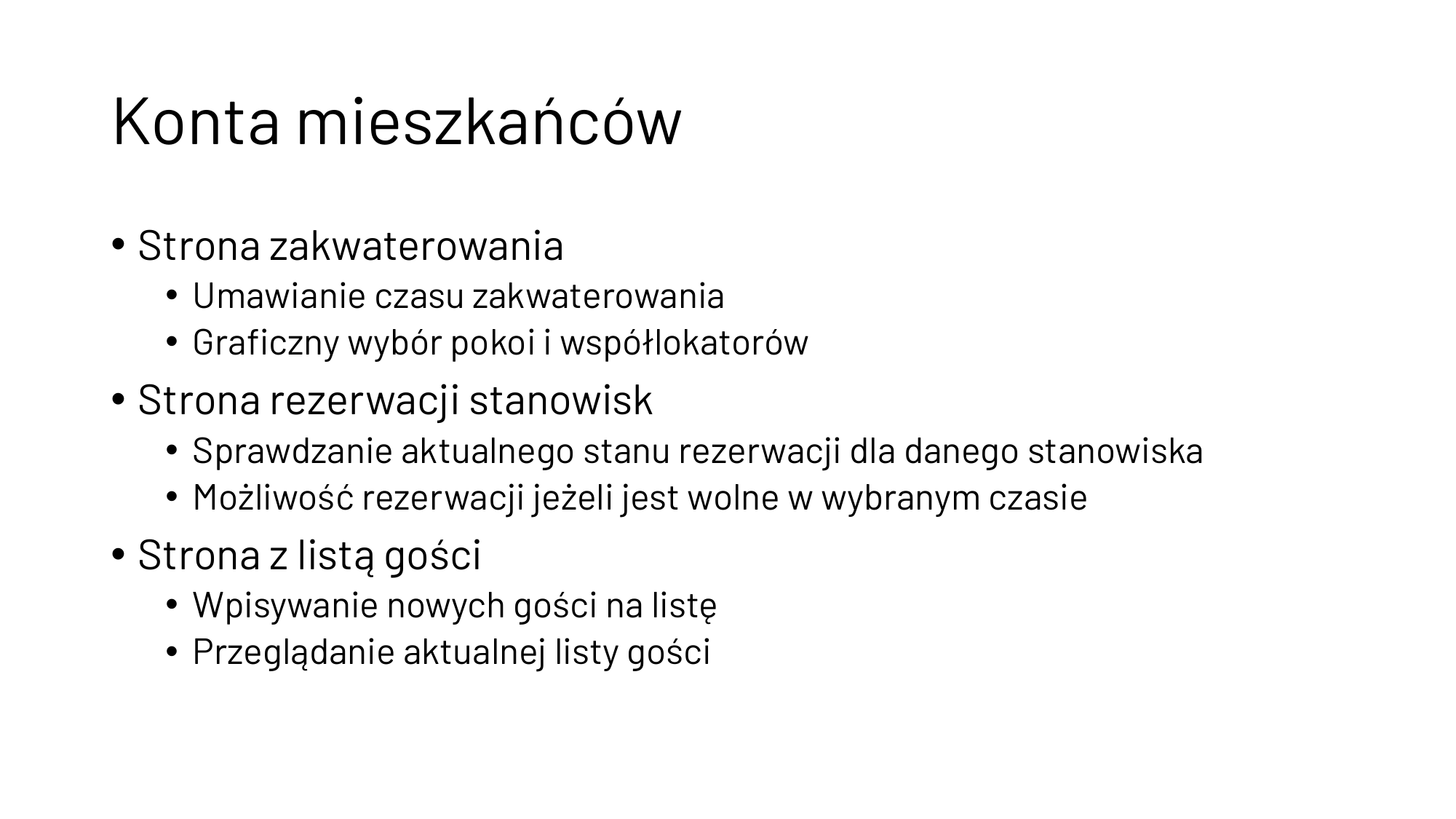

# Konta mieszkańców
Strona zakwaterowania
Umawianie czasu zakwaterowania
Graficzny wybór pokoi i współlokatorów
Strona rezerwacji stanowisk
Sprawdzanie aktualnego stanu rezerwacji dla danego stanowiska
Możliwość rezerwacji jeżeli jest wolne w wybranym czasie
Strona z listą gości
Wpisywanie nowych gości na listę
Przeglądanie aktualnej listy gości